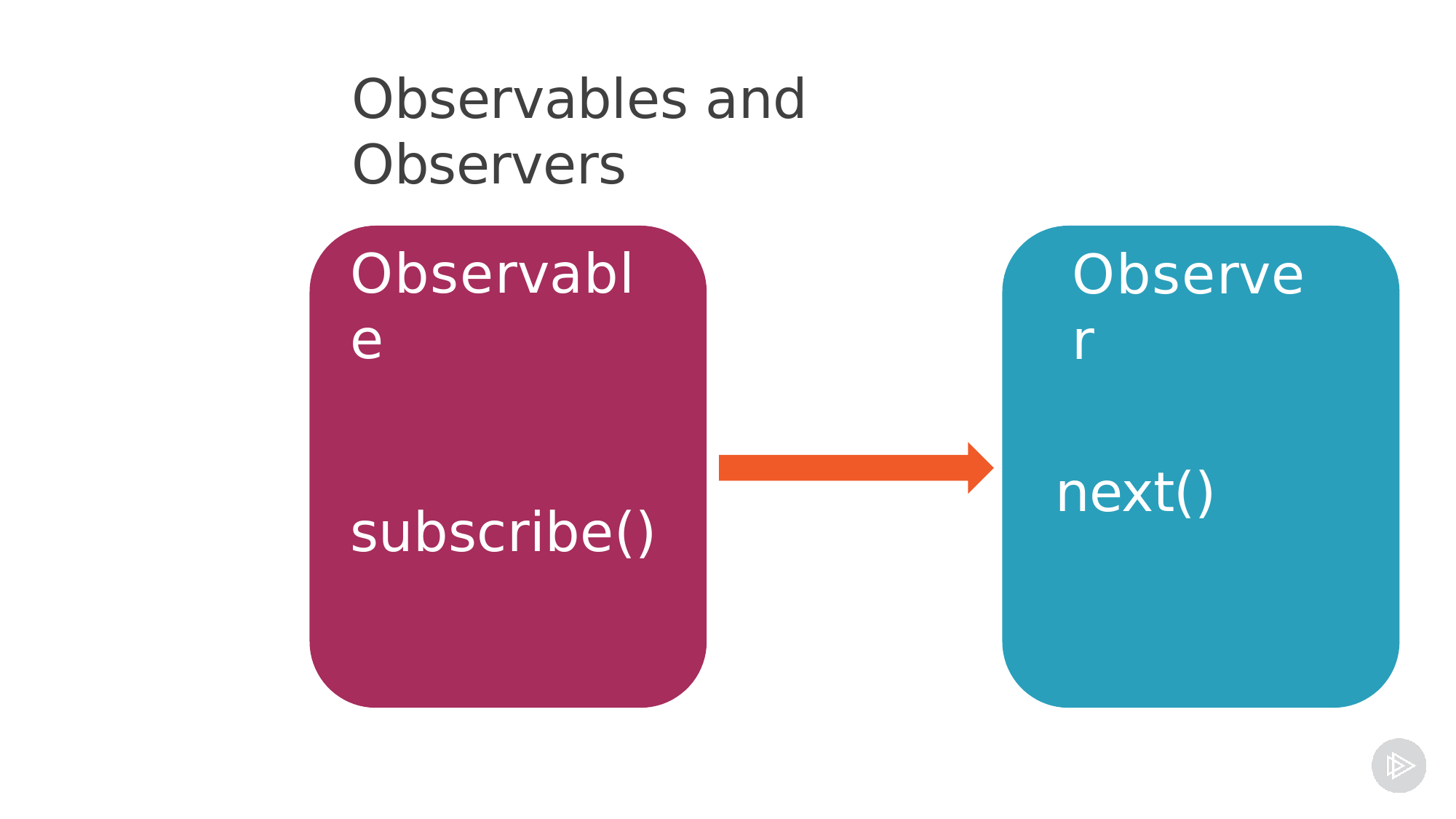

# Observables and Observers

Observable

subscribe()
Observer

next()